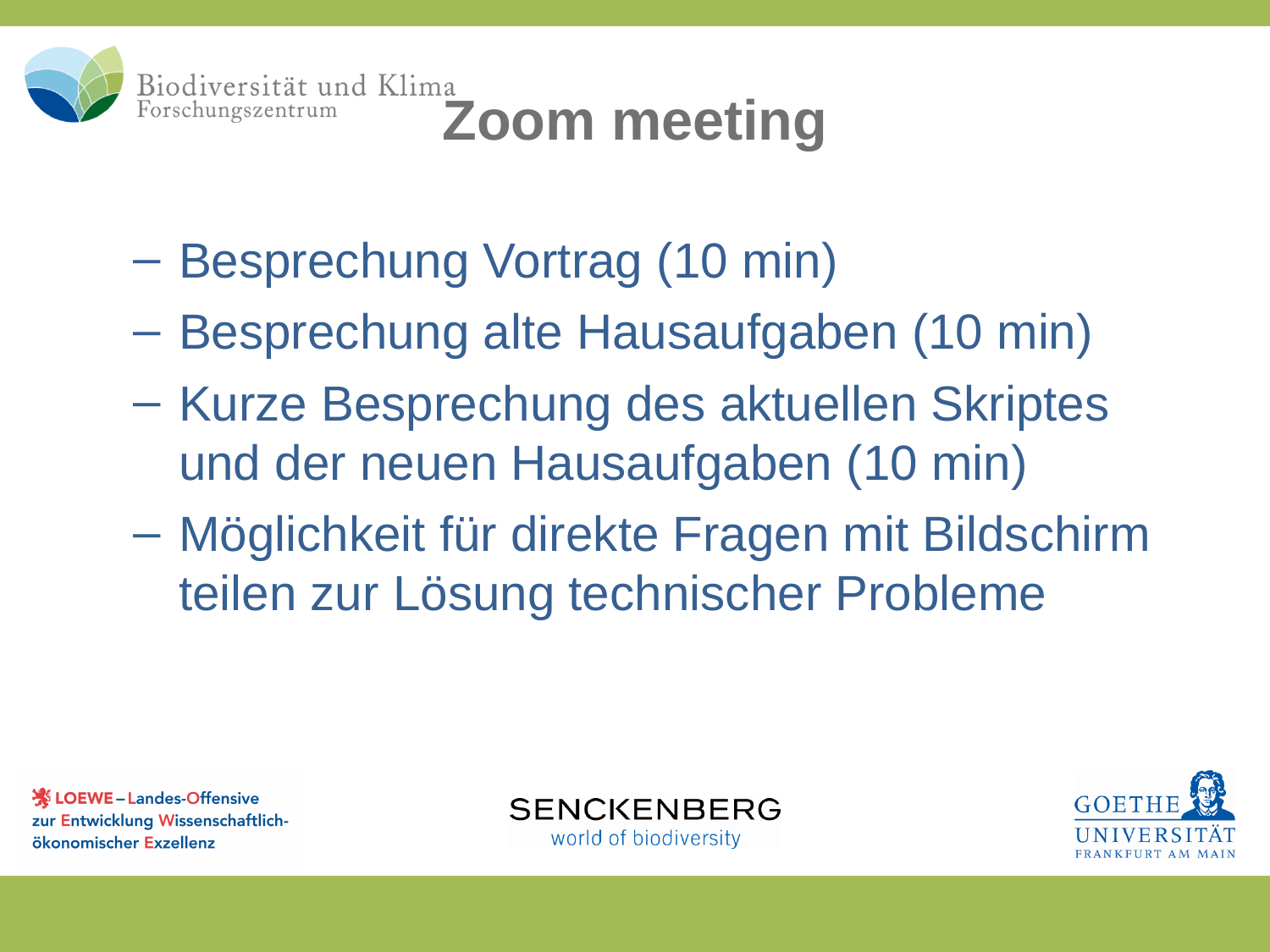

Zoom meeting
Besprechung Vortrag (10 min)
Besprechung alte Hausaufgaben (10 min)
Kurze Besprechung des aktuellen Skriptes und der neuen Hausaufgaben (10 min)
Möglichkeit für direkte Fragen mit Bildschirm teilen zur Lösung technischer Probleme